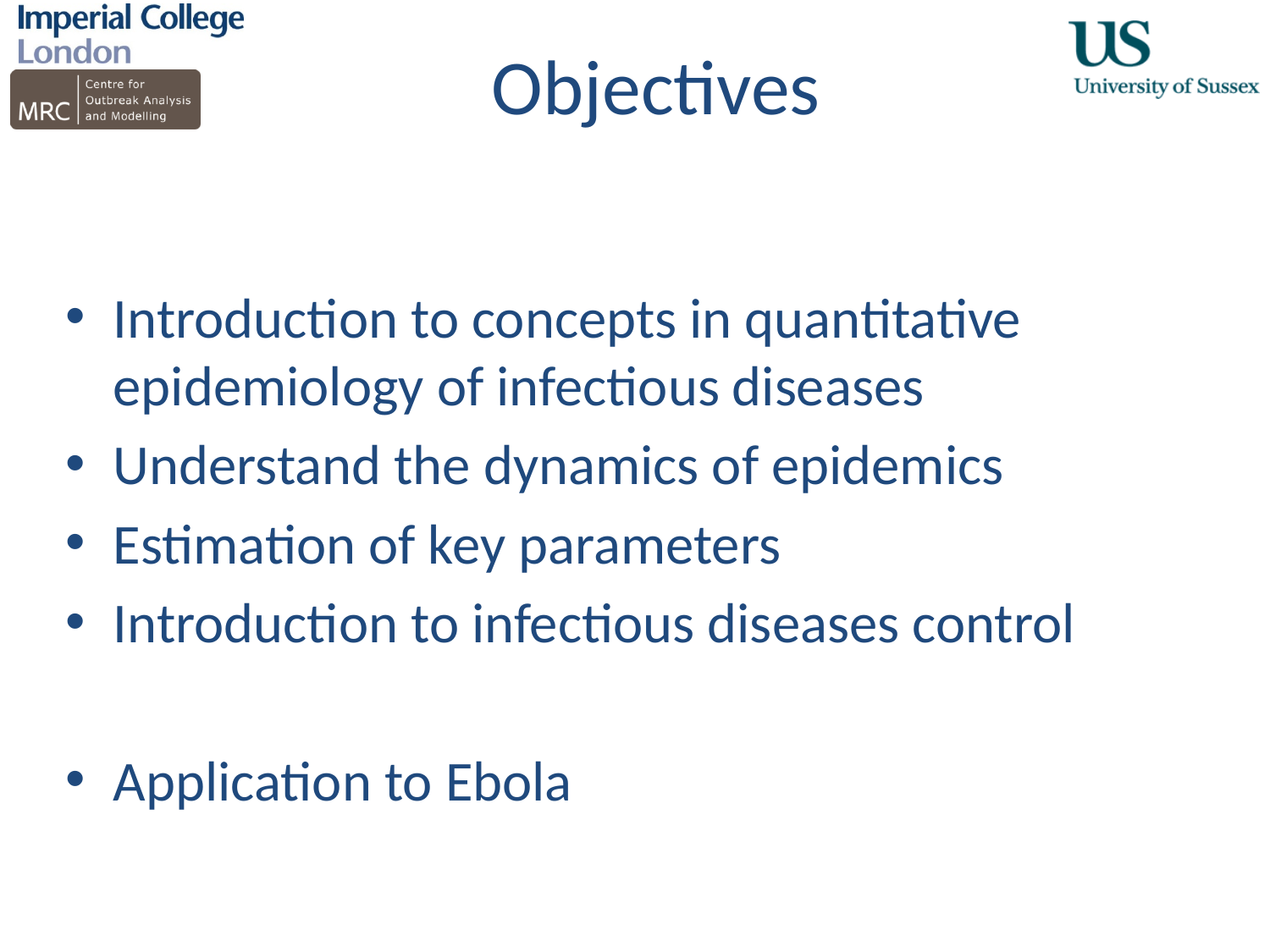

# Objectives
Introduction to concepts in quantitative epidemiology of infectious diseases
Understand the dynamics of epidemics
Estimation of key parameters
Introduction to infectious diseases control

Application to Ebola